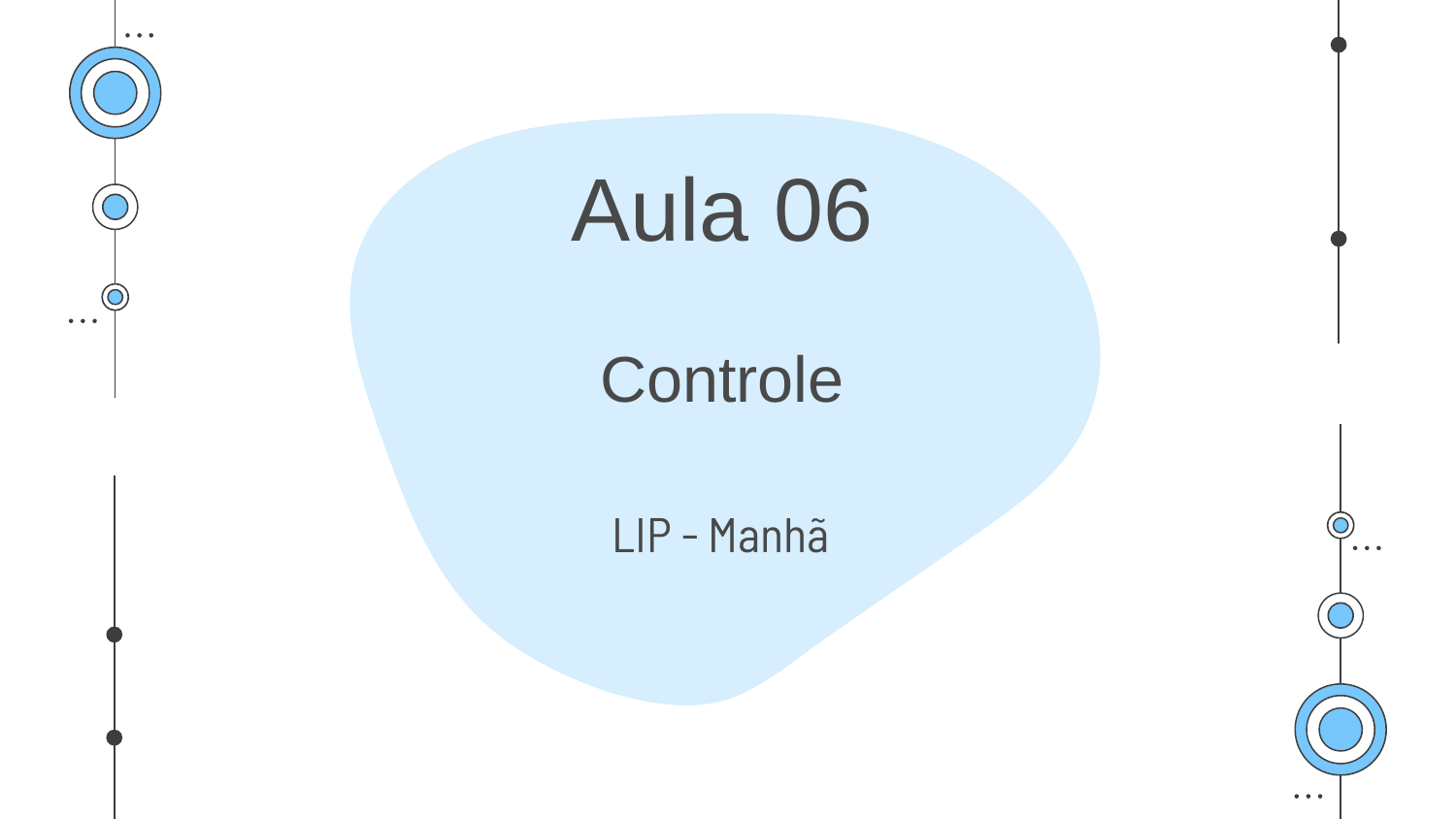

Aula 06
# Controle
LIP - Manhã